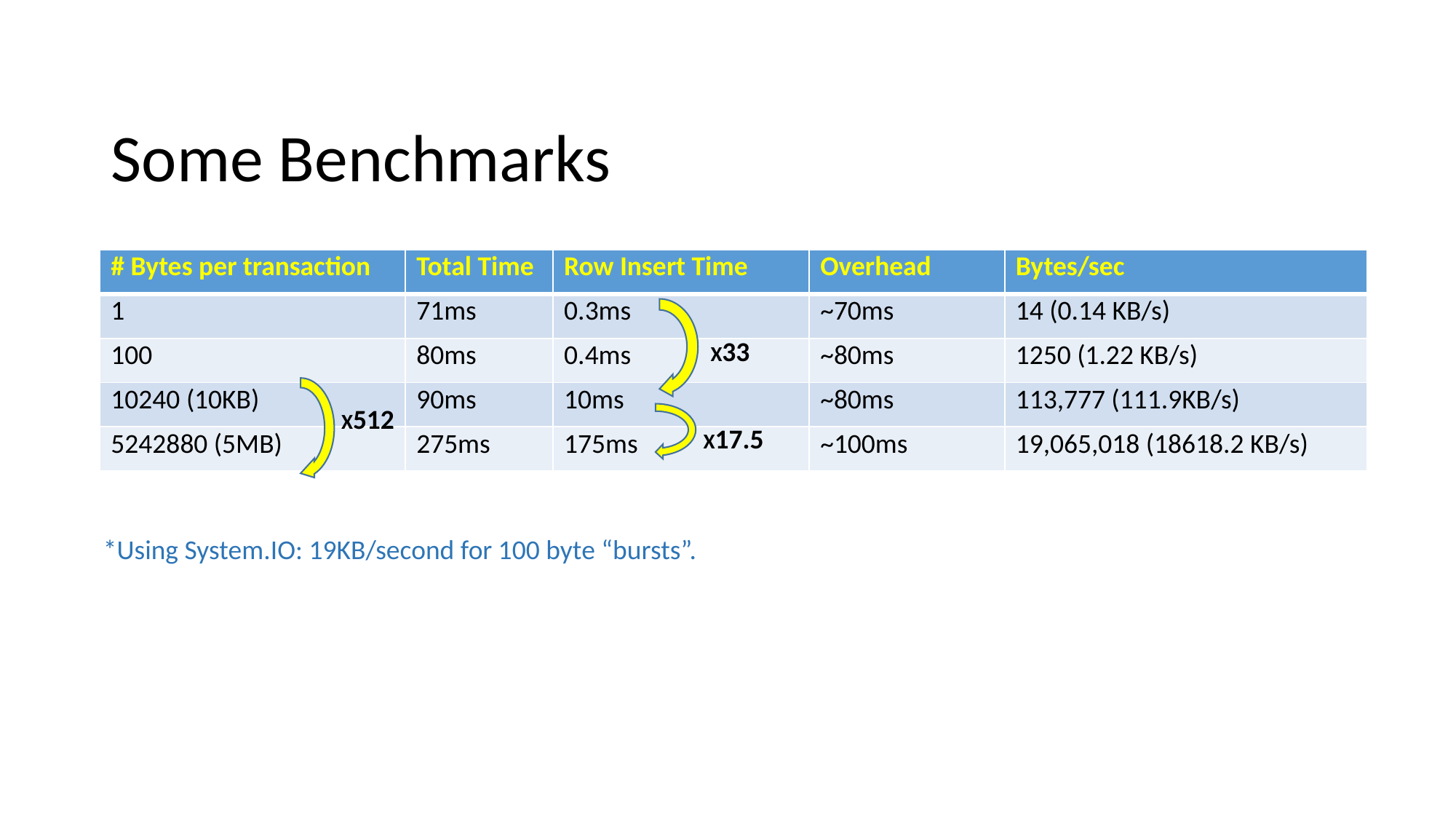

Some Benchmarks
| Amount of data/transaction |  |
| --- | --- |
|  |  |
| # Bytes per transaction | Total Time | Row Insert Time | Overhead | Bytes/sec |
| --- | --- | --- | --- | --- |
| 1 | 71ms | 0.3ms | ~70ms | 14 (0.14 KB/s) |
| 100 | 80ms | 0.4ms | ~80ms | 1250 (1.22 KB/s) |
| 10240 (10KB) | 90ms | 10ms | ~80ms | 113,777 (111.9KB/s) |
| 5242880 (5MB) | 275ms | 175ms | ~100ms | 19,065,018 (18618.2 KB/s) |

X33

X512
X17.5
*Using System.IO: 19KB/second for 100 byte “bursts”.